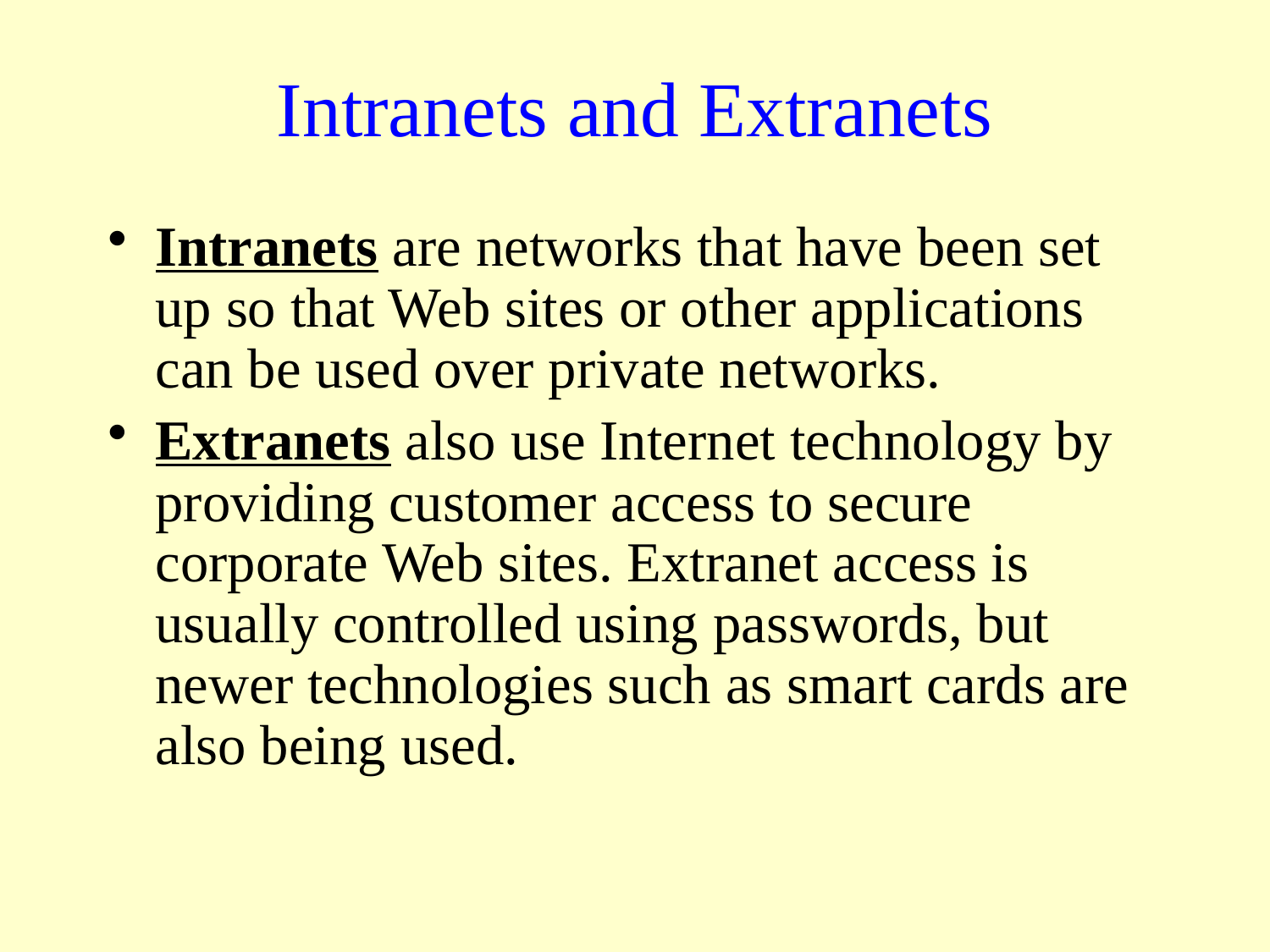

# Intranets and Extranets
Intranets are networks that have been set up so that Web sites or other applications can be used over private networks.
Extranets also use Internet technology by providing customer access to secure corporate Web sites. Extranet access is usually controlled using passwords, but newer technologies such as smart cards are also being used.
8